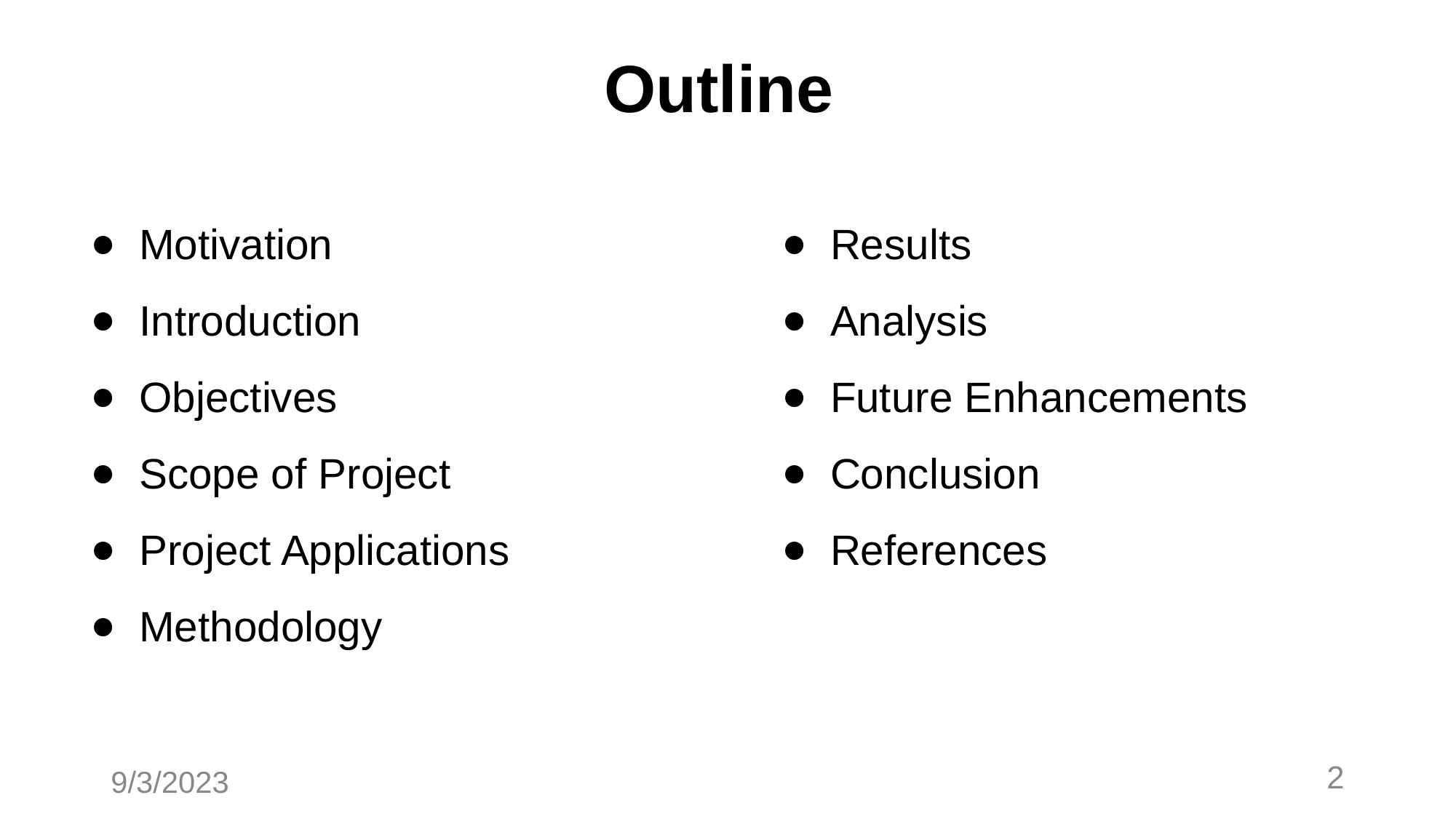

# Outline
Motivation
Introduction
Objectives
Scope of Project
Project Applications
Methodology

Results
Analysis
Future Enhancements
Conclusion
References

2
9/3/2023